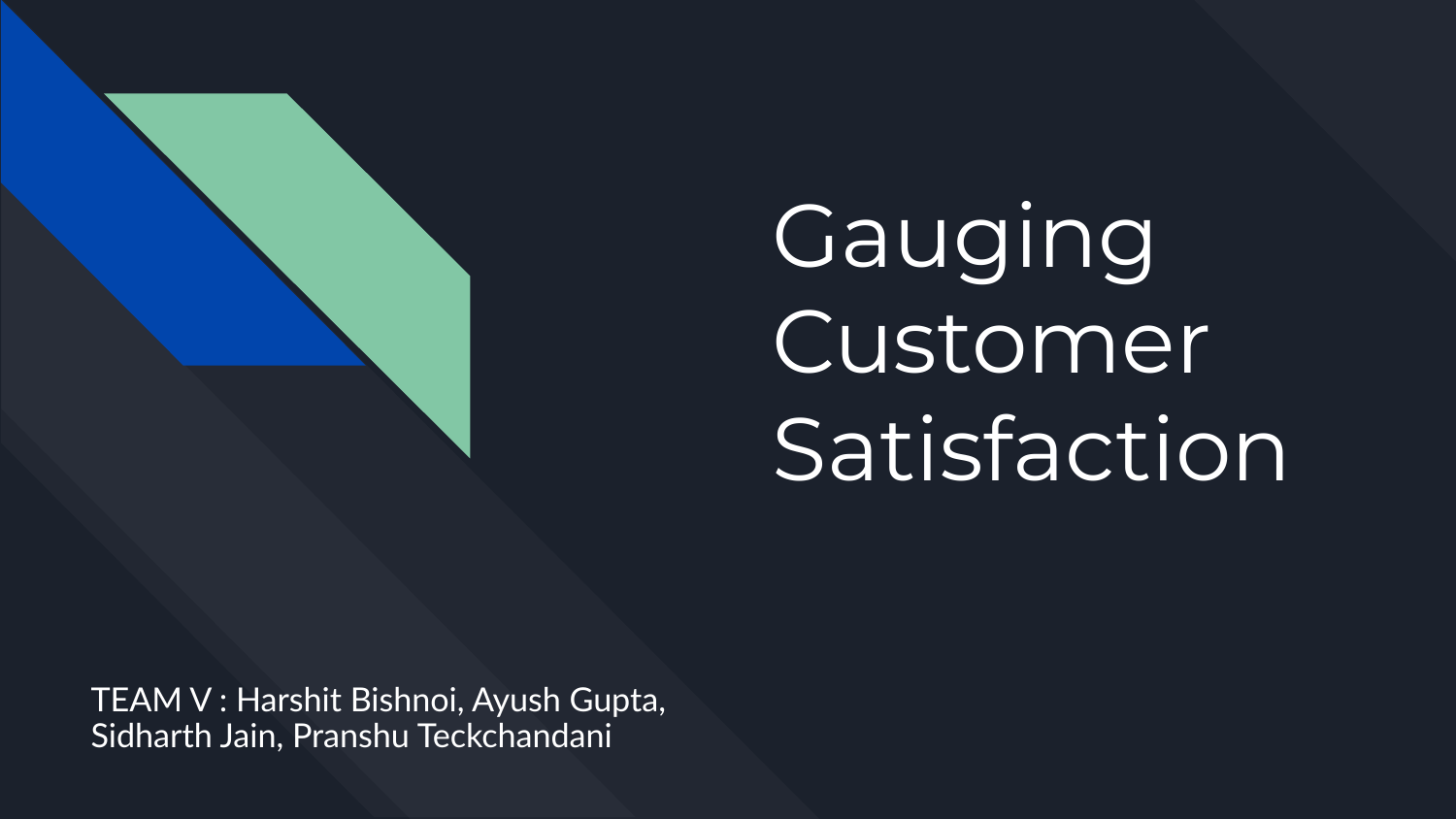

# Gauging         Customer       Satisfaction

TEAM V : Harshit Bishnoi, Ayush Gupta, Sidharth Jain, Pranshu Teckchandani